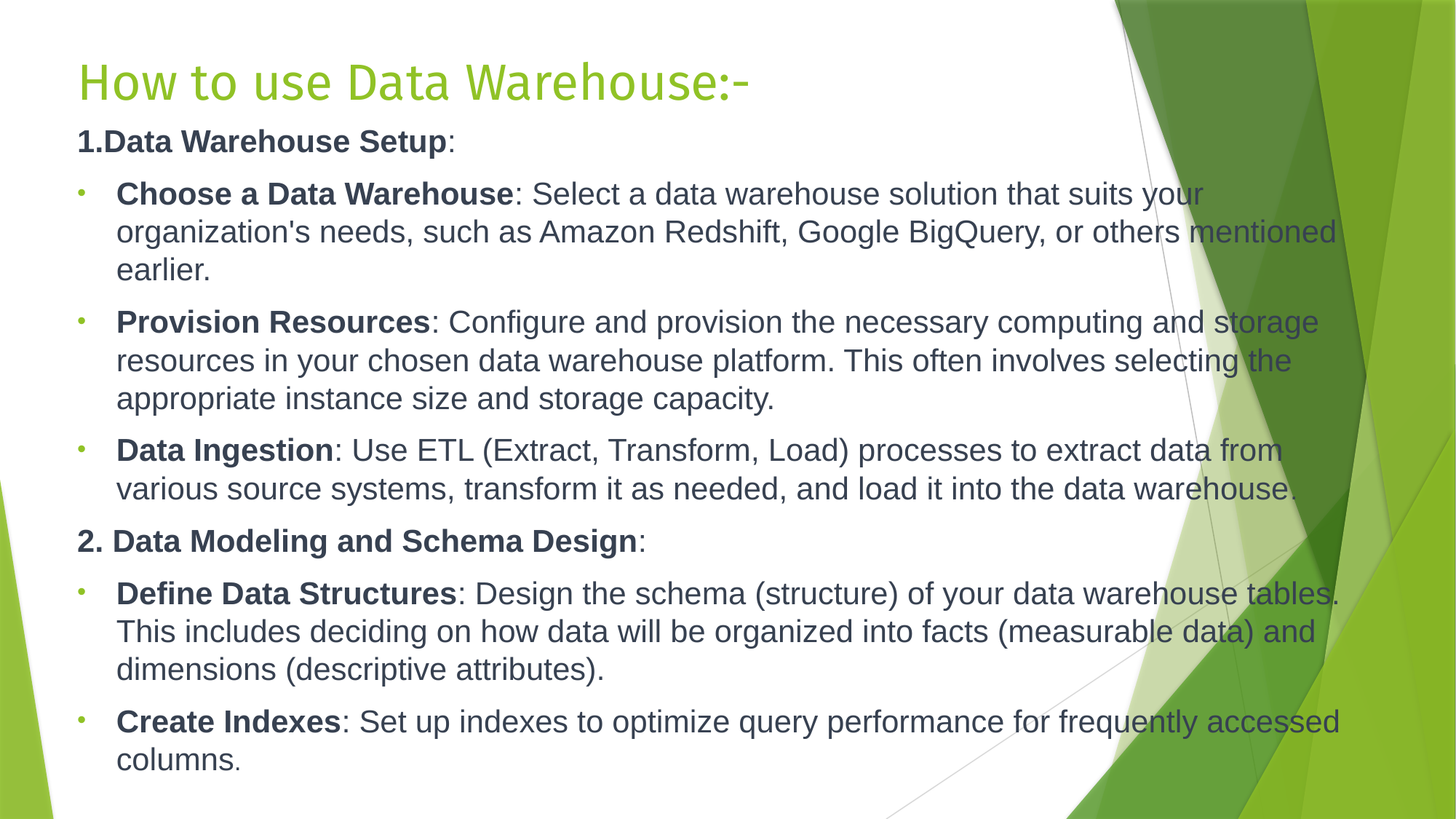

# How to use Data Warehouse:-
1.Data Warehouse Setup:
Choose a Data Warehouse: Select a data warehouse solution that suits your organization's needs, such as Amazon Redshift, Google BigQuery, or others mentioned earlier.
Provision Resources: Configure and provision the necessary computing and storage resources in your chosen data warehouse platform. This often involves selecting the appropriate instance size and storage capacity.
Data Ingestion: Use ETL (Extract, Transform, Load) processes to extract data from various source systems, transform it as needed, and load it into the data warehouse.
2. Data Modeling and Schema Design:
Define Data Structures: Design the schema (structure) of your data warehouse tables. This includes deciding on how data will be organized into facts (measurable data) and dimensions (descriptive attributes).
Create Indexes: Set up indexes to optimize query performance for frequently accessed columns.